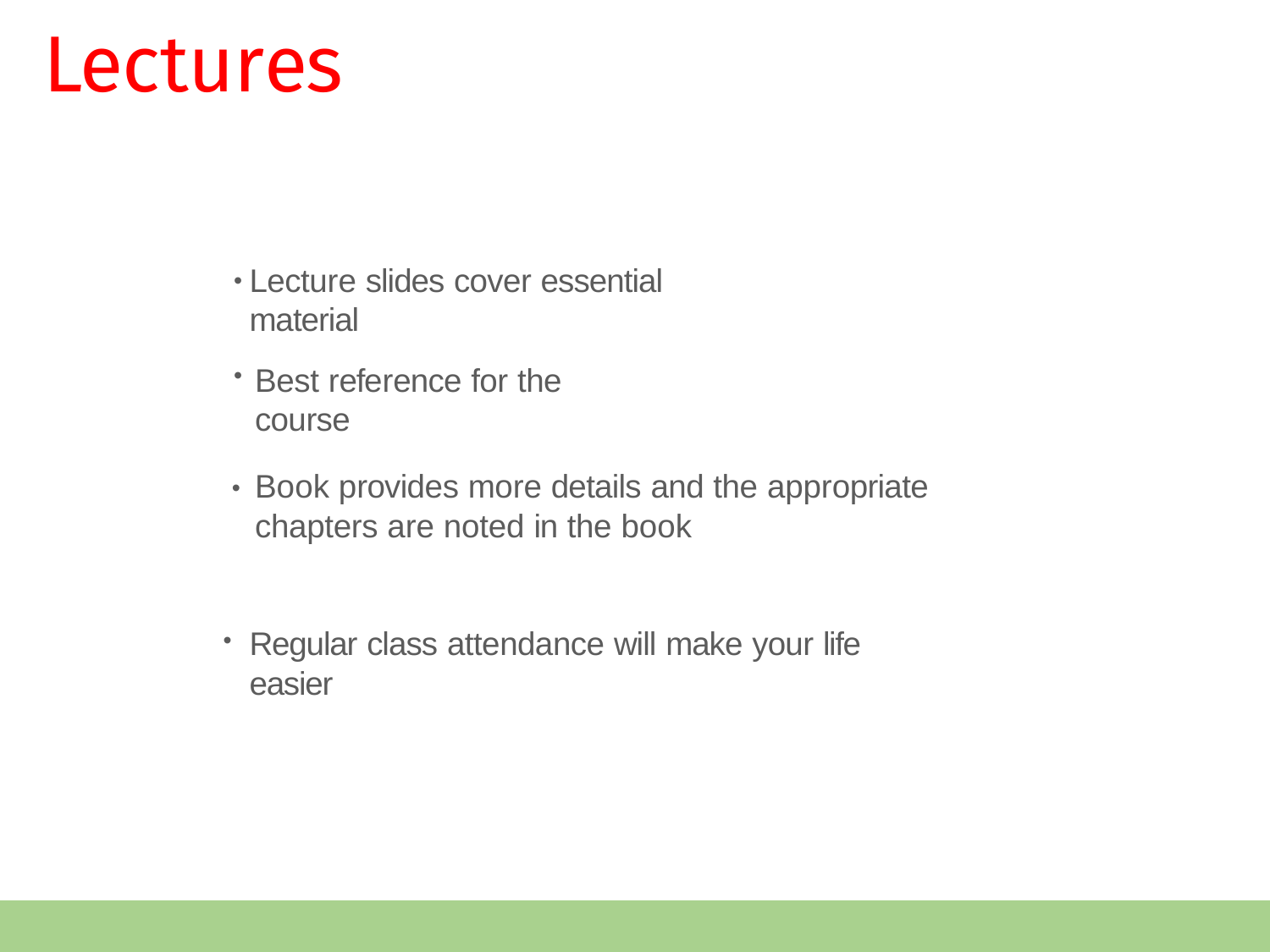

# Lectures
Lecture slides cover essential material
•
•
Best reference for the course
Book provides more details and the appropriate chapters are noted in the book
•
Regular class attendance will make your life easier
•